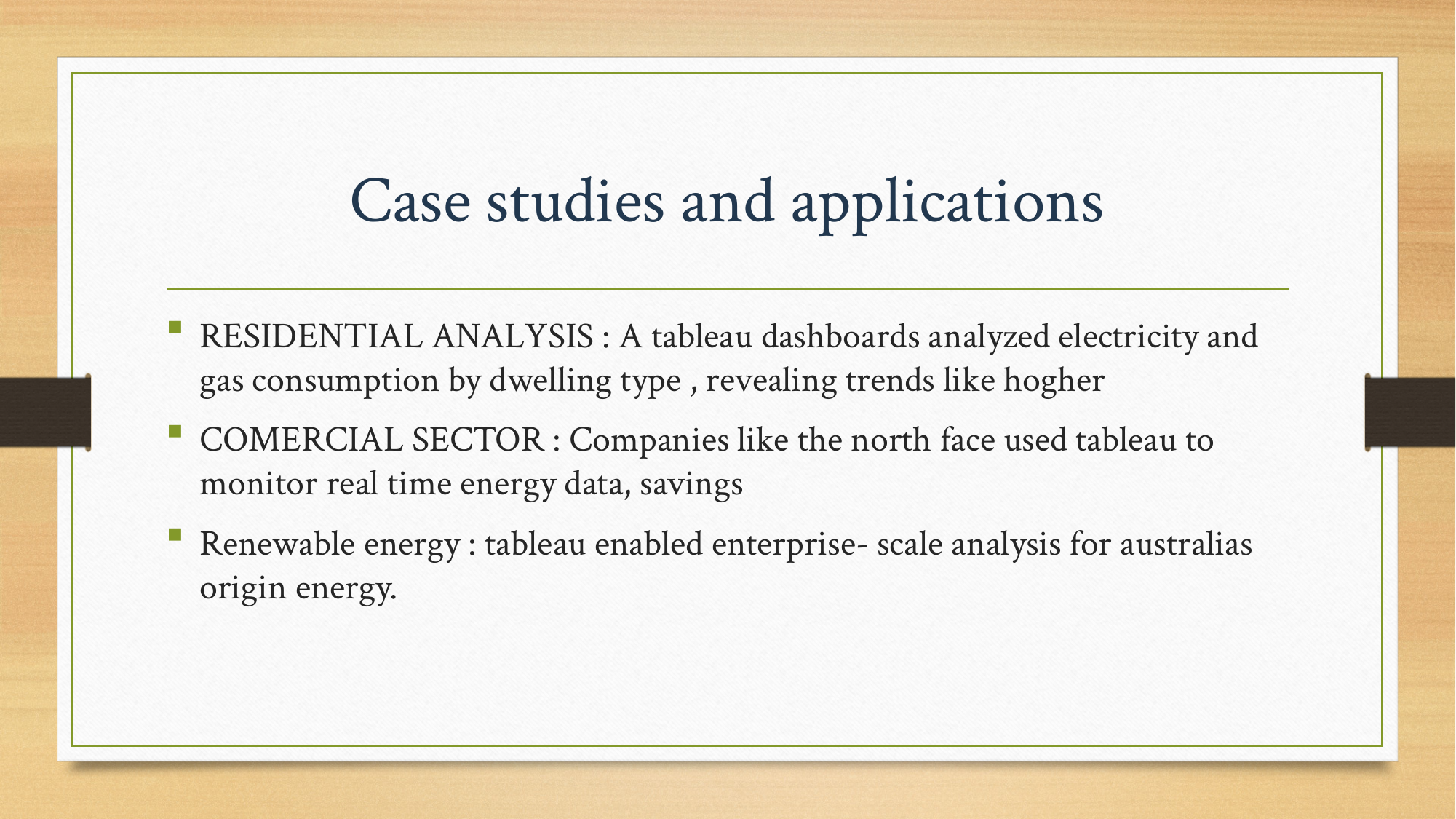

# Case studies and applications
RESIDENTIAL ANALYSIS : A tableau dashboards analyzed electricity and gas consumption by dwelling type , revealing trends like hogher
COMERCIAL SECTOR : Companies like the north face used tableau to monitor real time energy data, savings
Renewable energy : tableau enabled enterprise- scale analysis for australias origin energy.